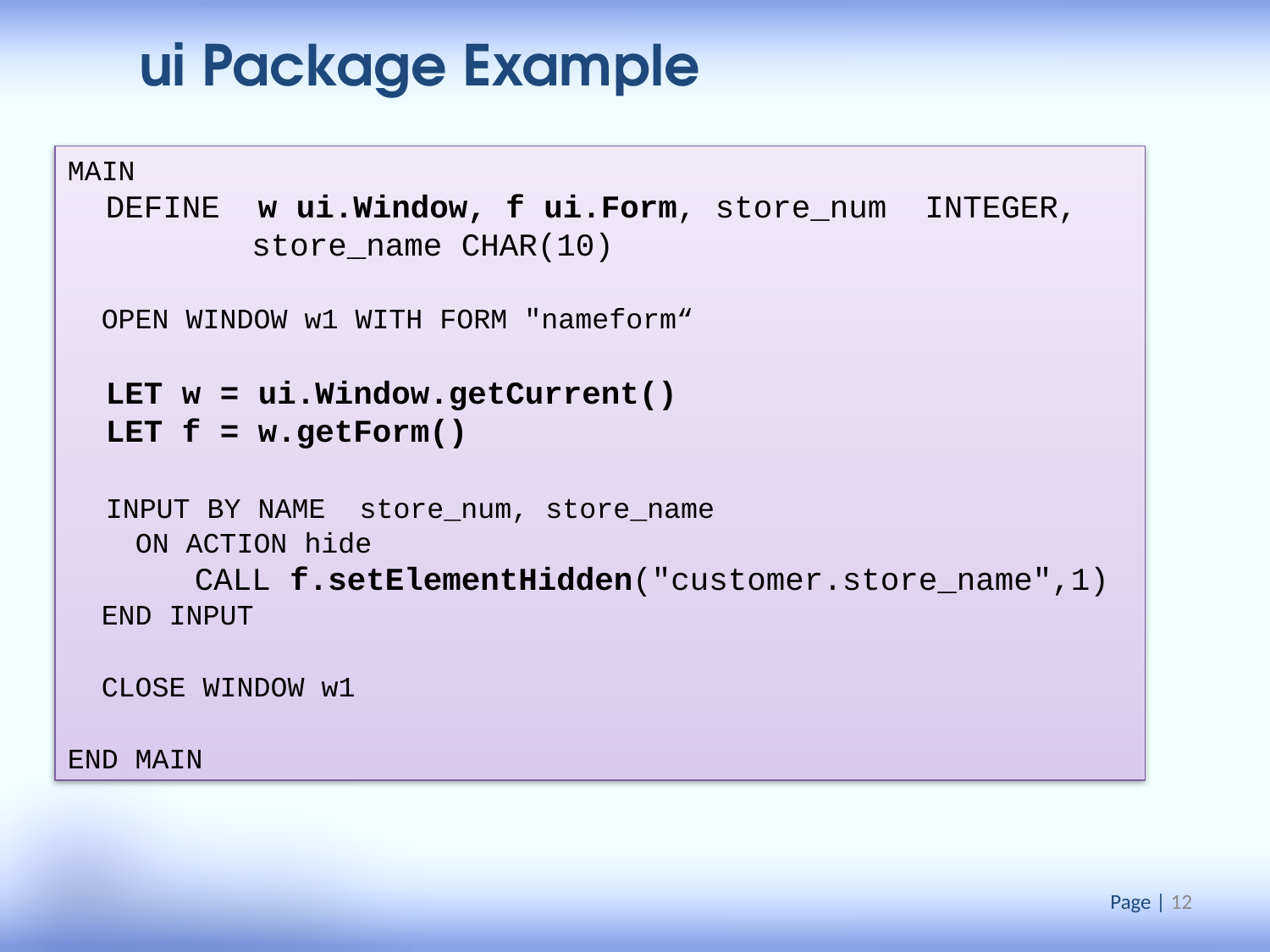

ui Package Example
MAIN
  DEFINE  w ui.Window, f ui.Form, store_num  INTEGER, 	   store_name CHAR(10)

  OPEN WINDOW w1 WITH FORM "nameform“

  LET w = ui.Window.getCurrent()
  LET f = w.getForm()

  INPUT BY NAME  store_num, store_name
    ON ACTION hide
      	CALL f.setElementHidden("customer.store_name",1)
  END INPUT

  CLOSE WINDOW w1

END MAIN